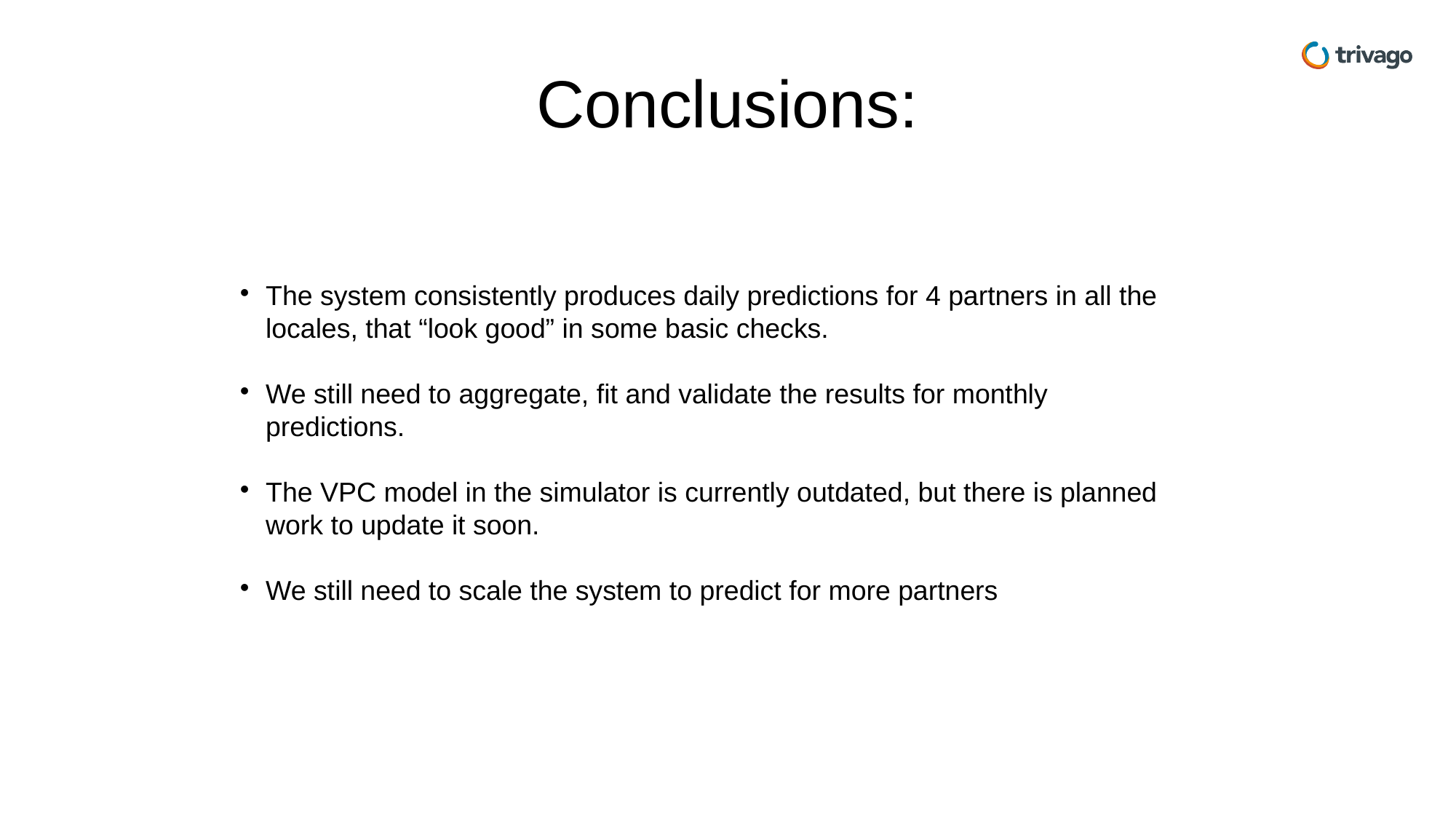

Conclusions:

The system consistently produces daily predictions for 4 partners in all the locales, that “look good” in some basic checks.

We still need to aggregate, fit and validate the results for monthly predictions.

The VPC model in the simulator is currently outdated, but there is planned work to update it soon.

We still need to scale the system to predict for more partners